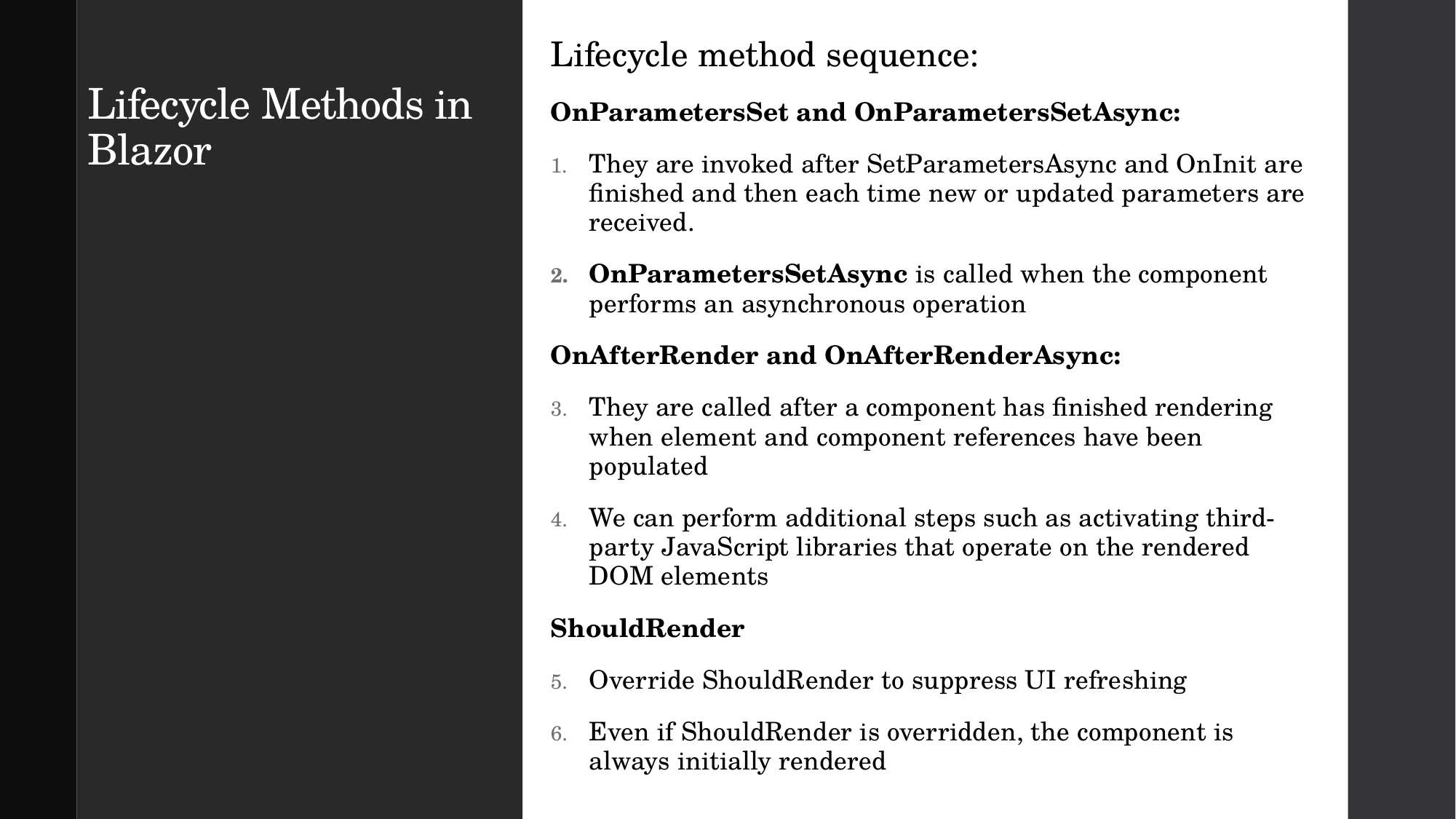

Lifecycle method sequence:
OnParametersSet and OnParametersSetAsync:
They are invoked after SetParametersAsync and OnInit are finished and then each time new or updated parameters are received.
OnParametersSetAsync is called when the component performs an asynchronous operation
OnAfterRender and OnAfterRenderAsync:
They are called after a component has finished rendering when element and component references have been populated
We can perform additional steps such as activating third-party JavaScript libraries that operate on the rendered DOM elements
ShouldRender
Override ShouldRender to suppress UI refreshing
Even if ShouldRender is overridden, the component is always initially rendered

# Lifecycle Methods in Blazor